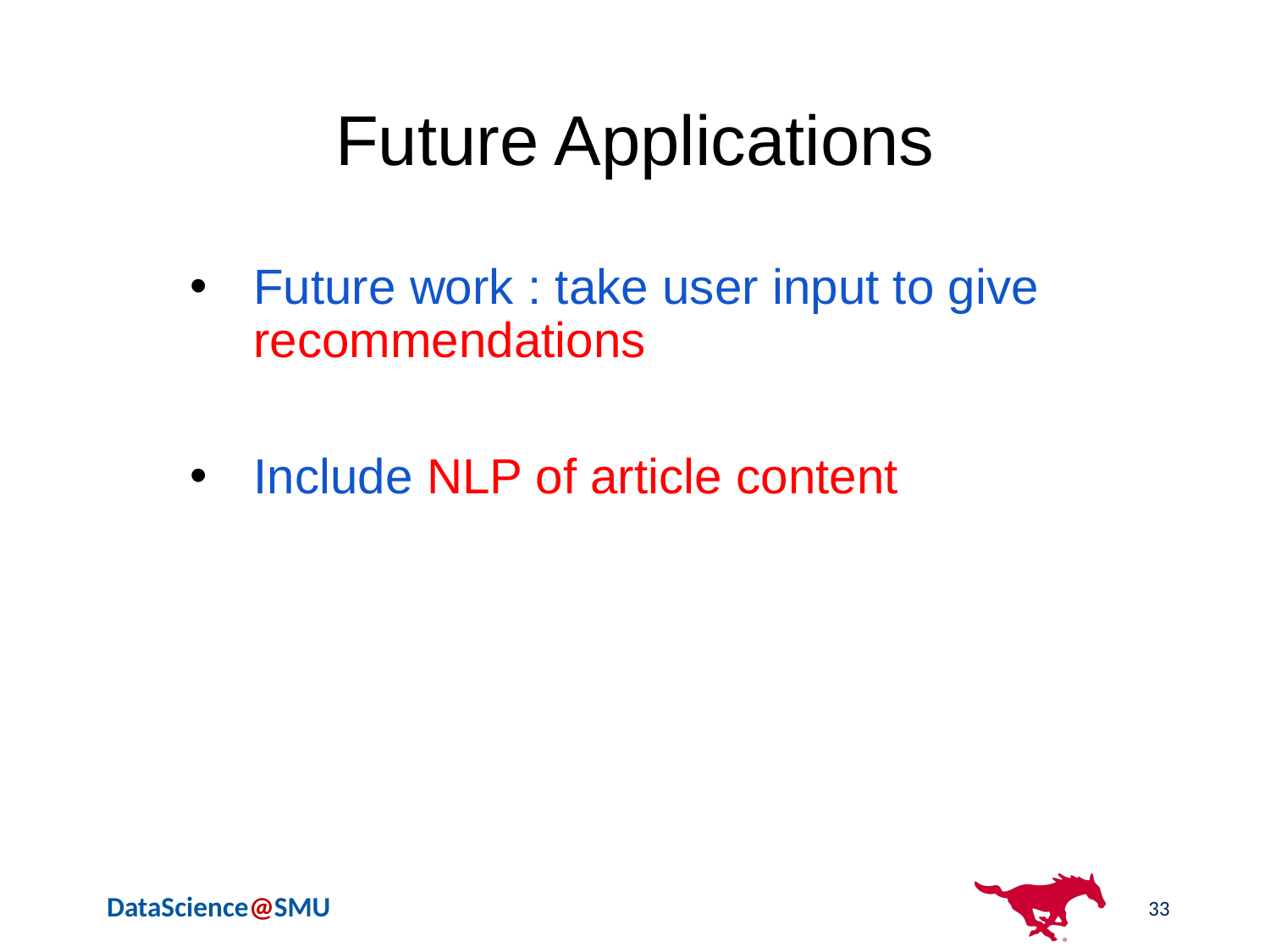

# Future Applications

Future work : take user input to give recommendations

Include NLP of article content

33